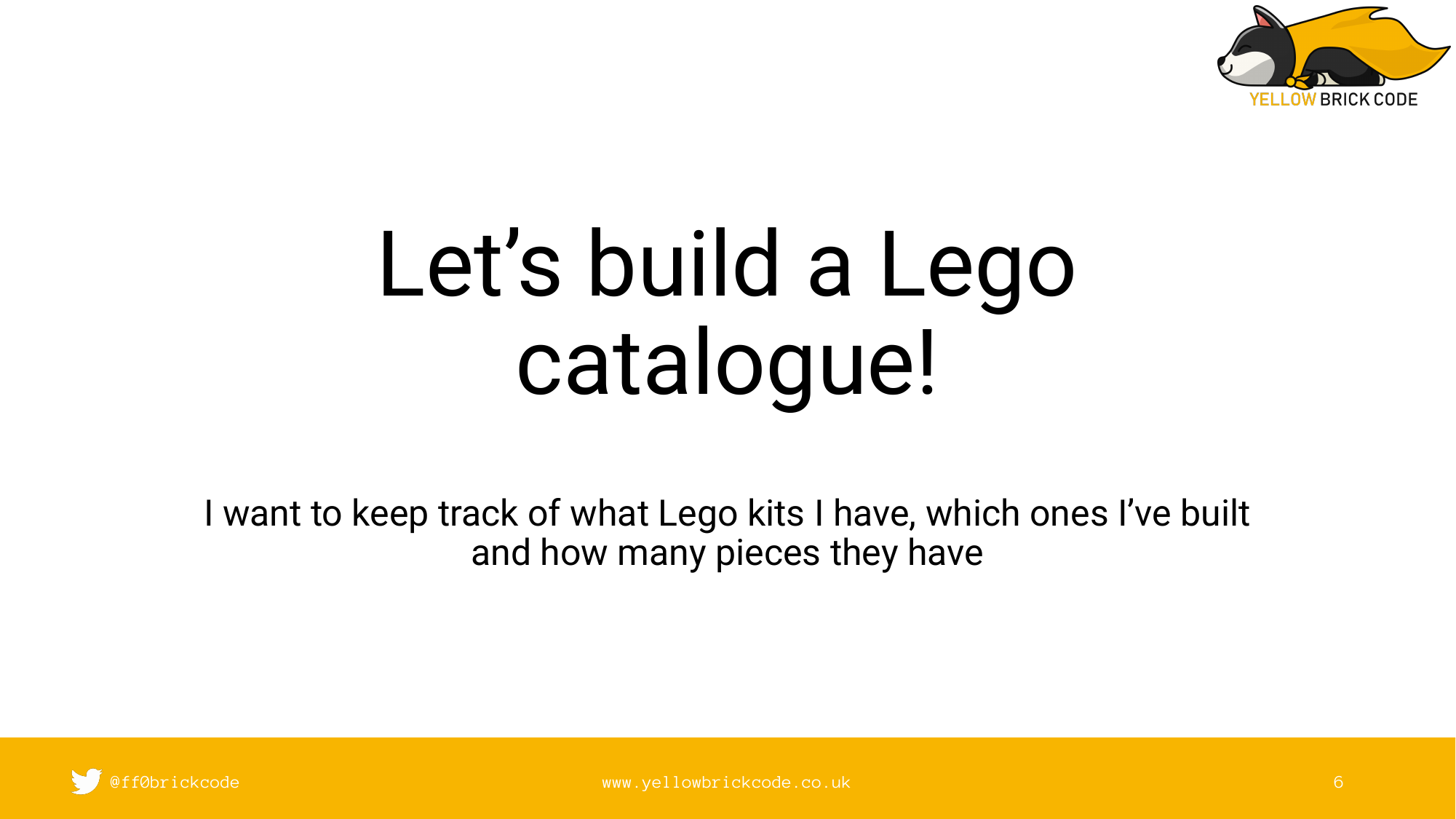

# Let’s build a Lego catalogue!

I want to keep track of what Lego kits I have, which ones I’ve built and how many pieces they have
@ff0brickcode
www.yellowbrickcode.co.uk
6